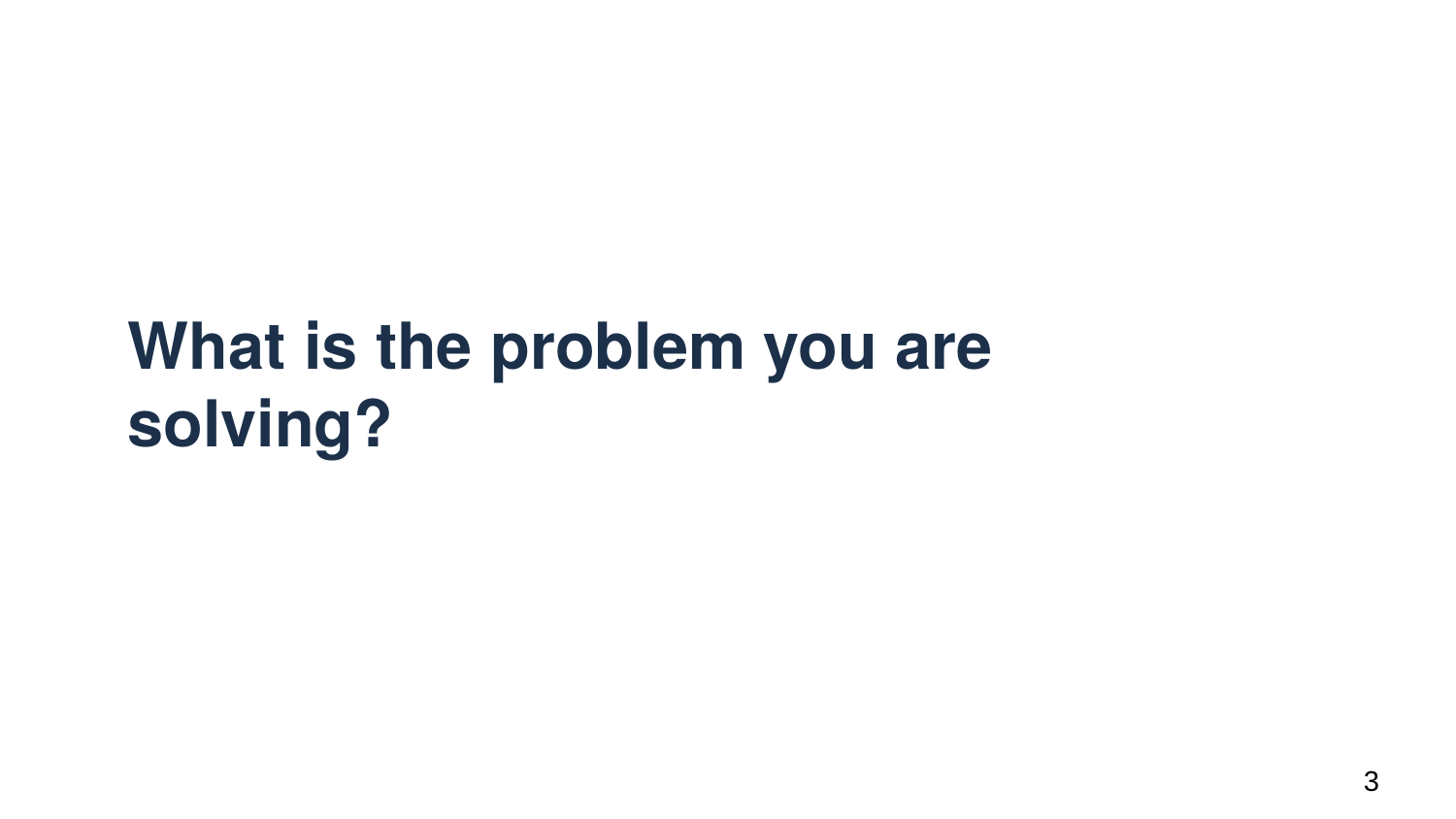

# What is the problem you are solving?
3